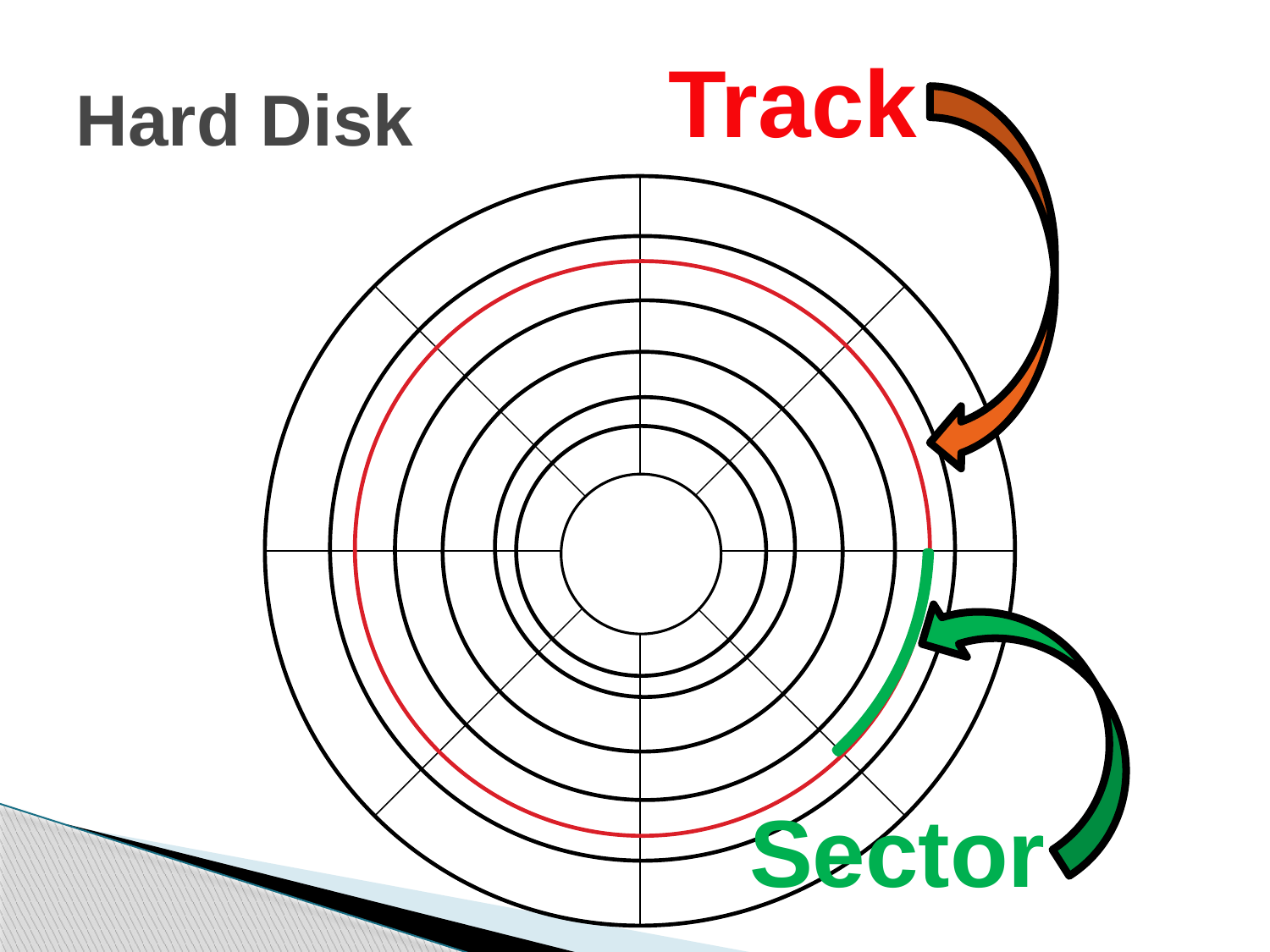

Track
# Hard Disk

v
v
v

Sector